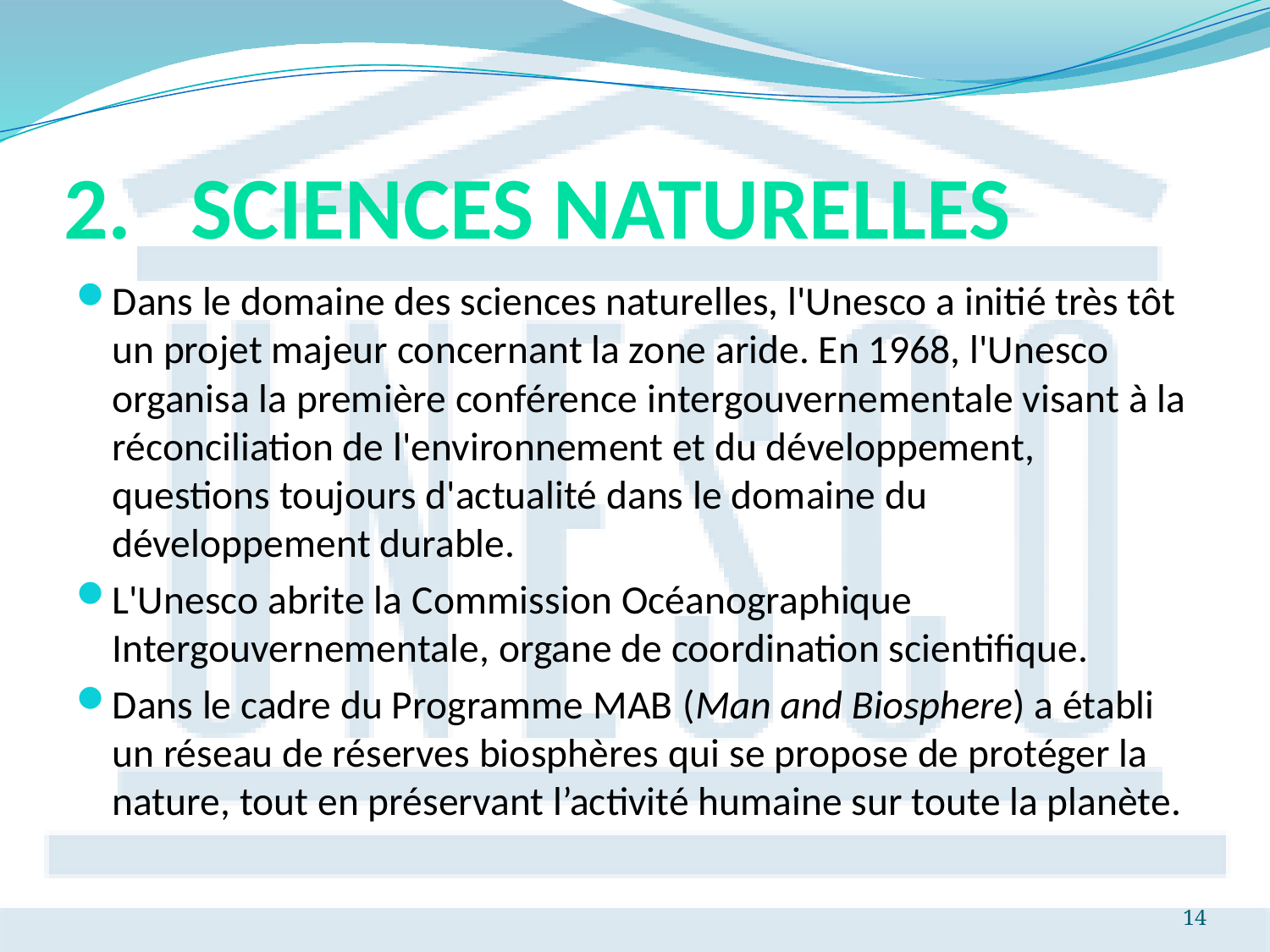

# Sciences naturelles
Dans le domaine des sciences naturelles, l'Unesco a initié très tôt un projet majeur concernant la zone aride. En 1968, l'Unesco organisa la première conférence intergouvernementale visant à la réconciliation de l'environnement et du développement, questions toujours d'actualité dans le domaine du développement durable.
L'Unesco abrite la Commission Océanographique Intergouvernementale, organe de coordination scientifique.
Dans le cadre du Programme MAB (Man and Biosphere) a établi un réseau de réserves biosphères qui se propose de protéger la nature, tout en préservant l’activité humaine sur toute la planète.
14